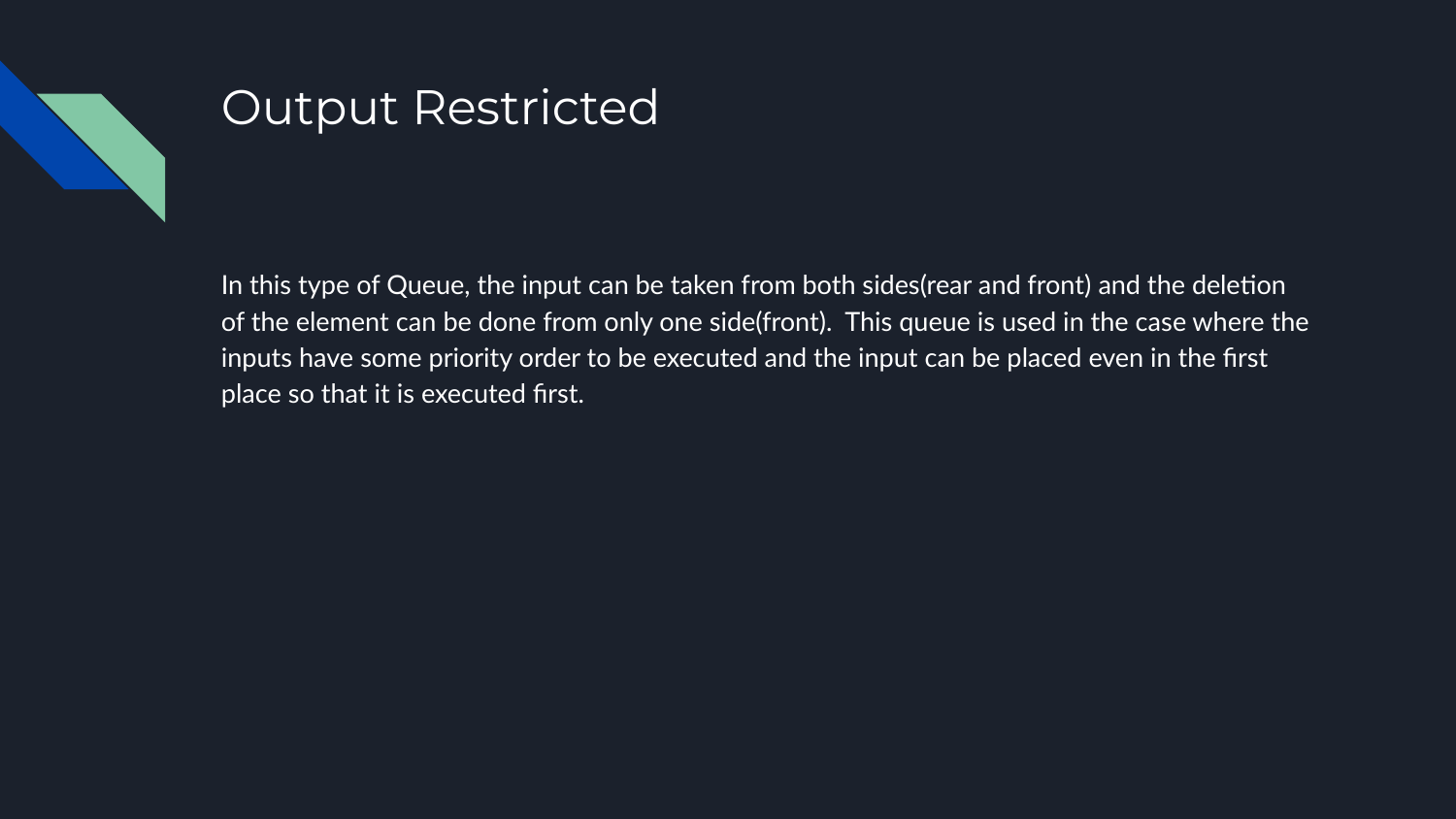

# Output Restricted
In this type of Queue, the input can be taken from both sides(rear and front) and the deletion of the element can be done from only one side(front).  This queue is used in the case where the inputs have some priority order to be executed and the input can be placed even in the first place so that it is executed first.